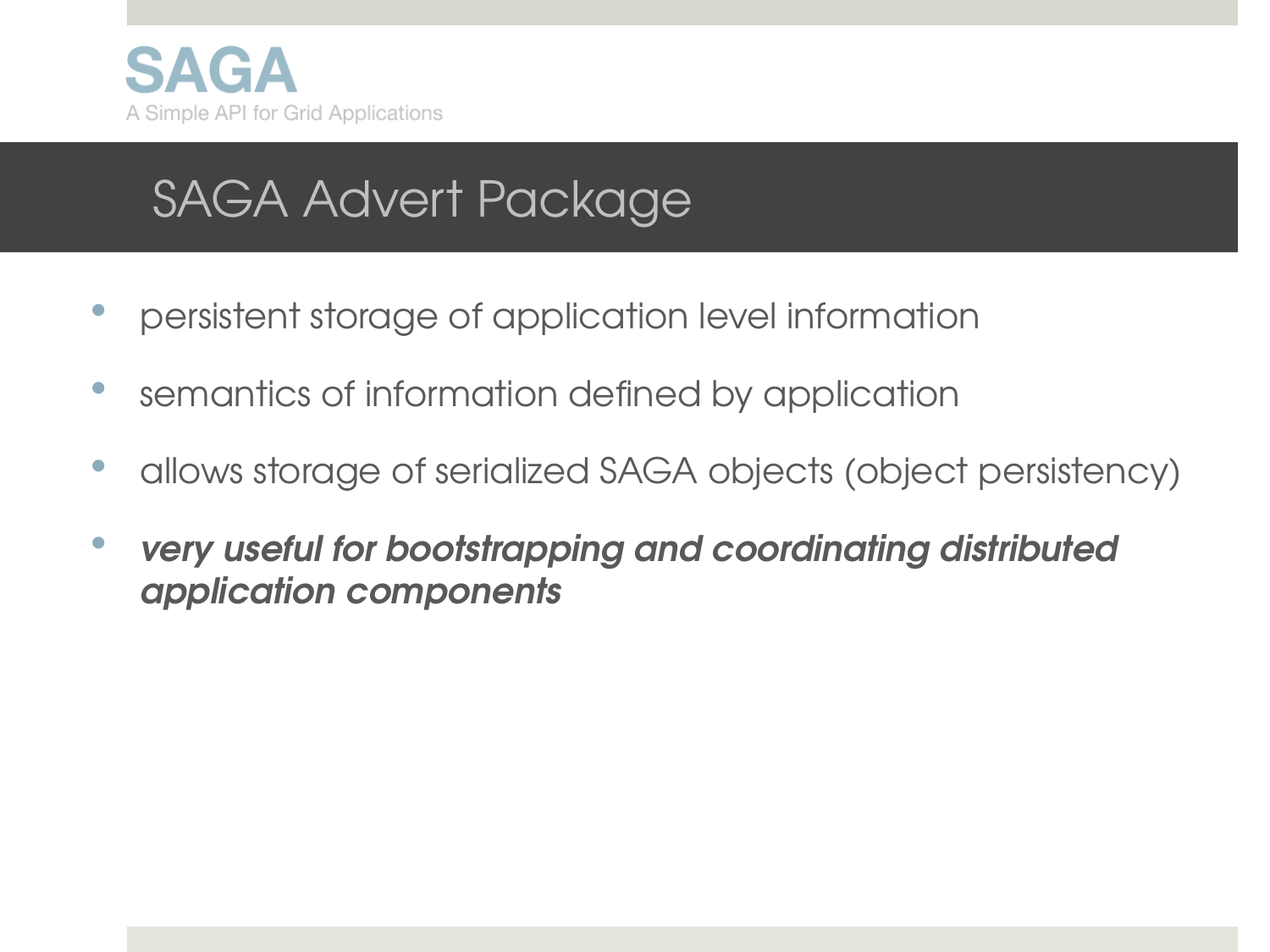

# SAGA Advert Package
persistent storage of application level information
semantics of information defined by application
allows storage of serialized SAGA objects (object persistency)
very useful for bootstrapping and coordinating distributed application components